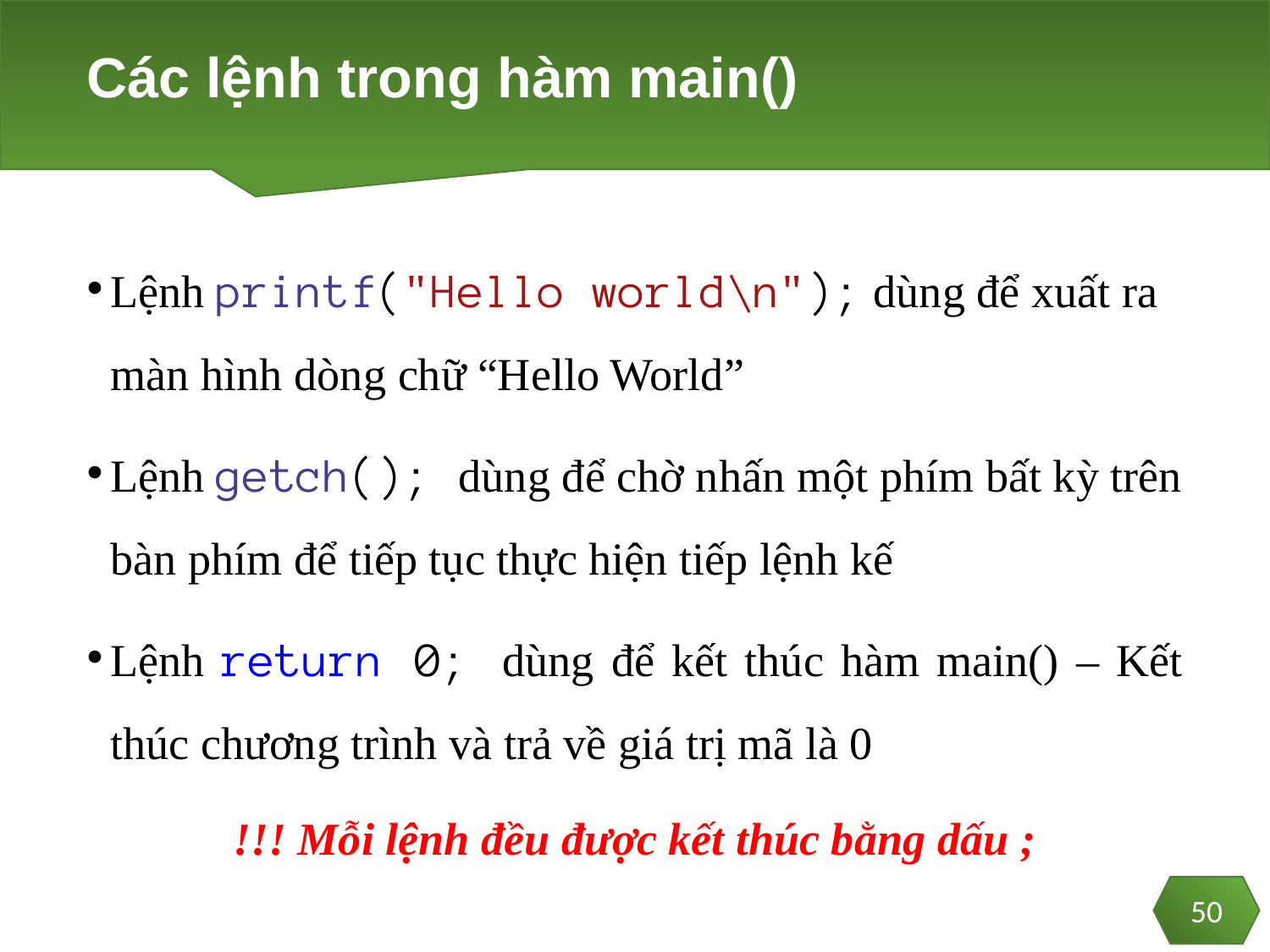

# Các lệnh trong hàm main()
Lệnh printf("Hello world\n"); dùng để xuất ra màn hình dòng chữ “Hello World”
Lệnh getch(); dùng để chờ nhấn một phím bất kỳ trên bàn phím để tiếp tục thực hiện tiếp lệnh kế
Lệnh return 0; dùng để kết thúc hàm main() – Kết thúc chương trình và trả về giá trị mã là 0
!!! Mỗi lệnh đều được kết thúc bằng dấu ;